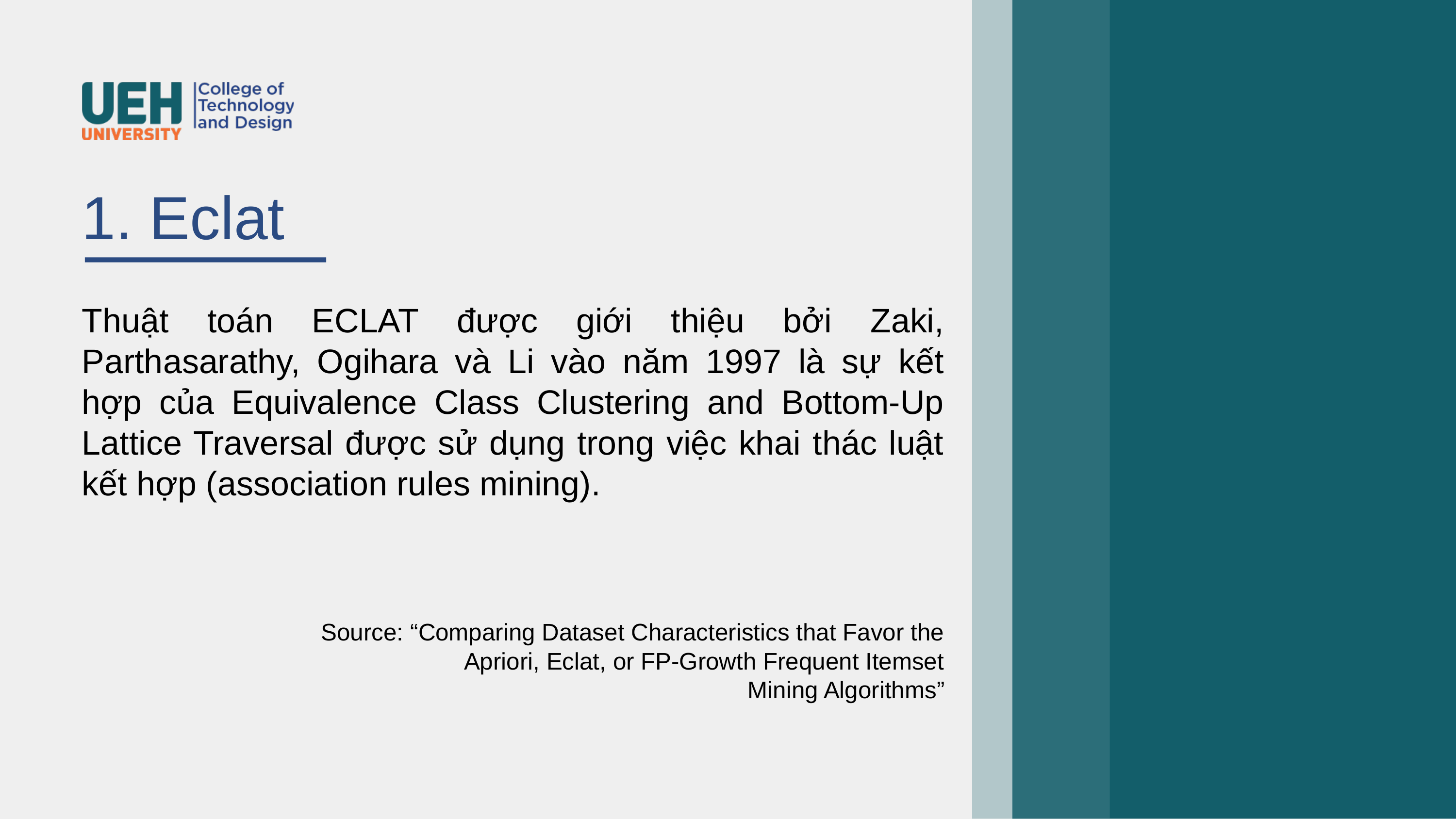

1. Eclat

Thuật toán ECLAT được giới thiệu bởi Zaki, Parthasarathy, Ogihara và Li vào năm 1997 là sự kết hợp của Equivalence Class Clustering and Bottom-Up Lattice Traversal được sử dụng trong việc khai thác luật kết hợp (association rules mining).
Source: “Comparing Dataset Characteristics that Favor the
Apriori, Eclat, or FP-Growth Frequent Itemset
Mining Algorithms”